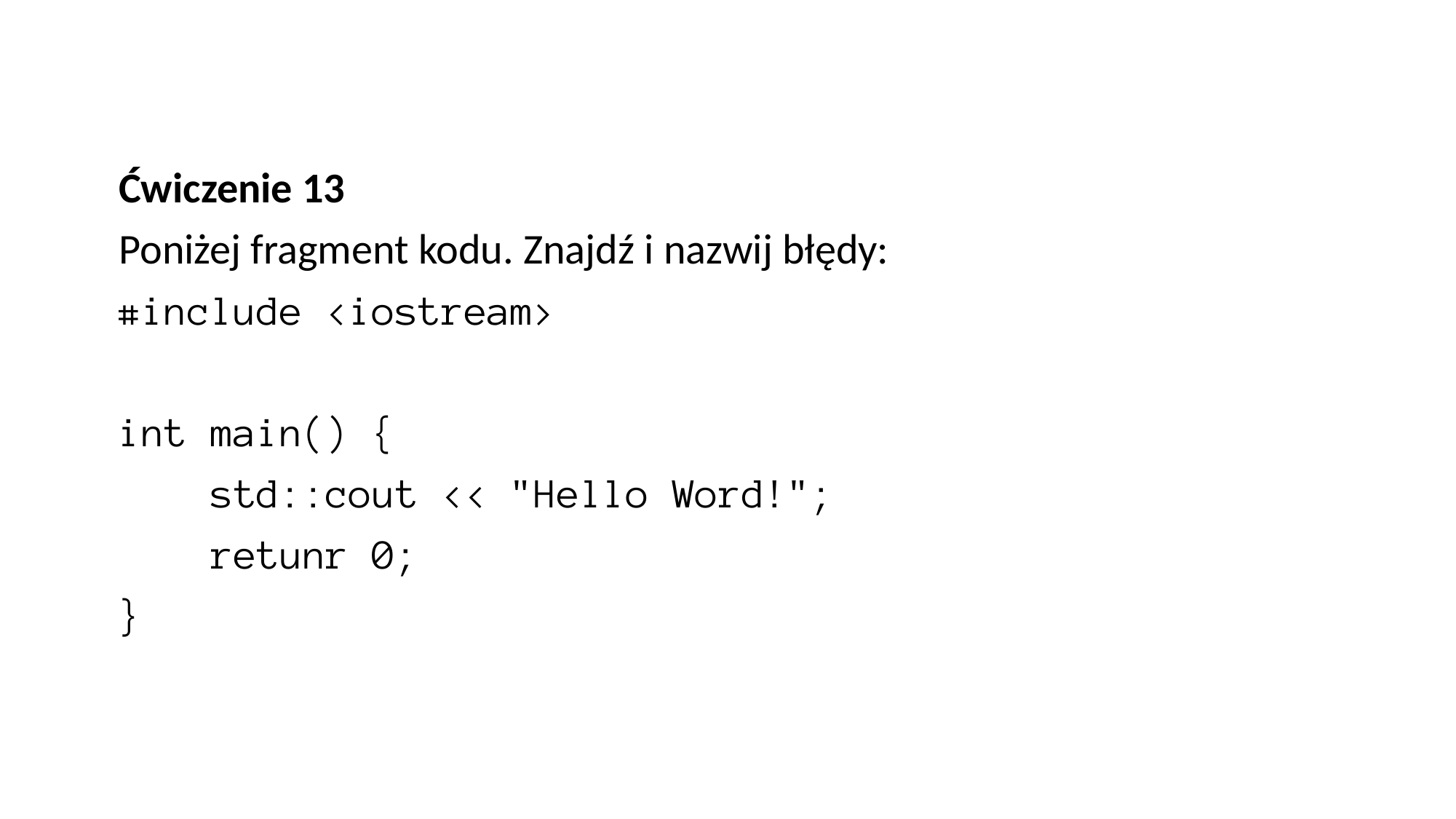

Ćwiczenie 13
Poniżej fragment kodu. Znajdź i nazwij błędy:
#include <iostream>

int main() {
    std::cout << "Hello Word!";
    retunr 0;
}